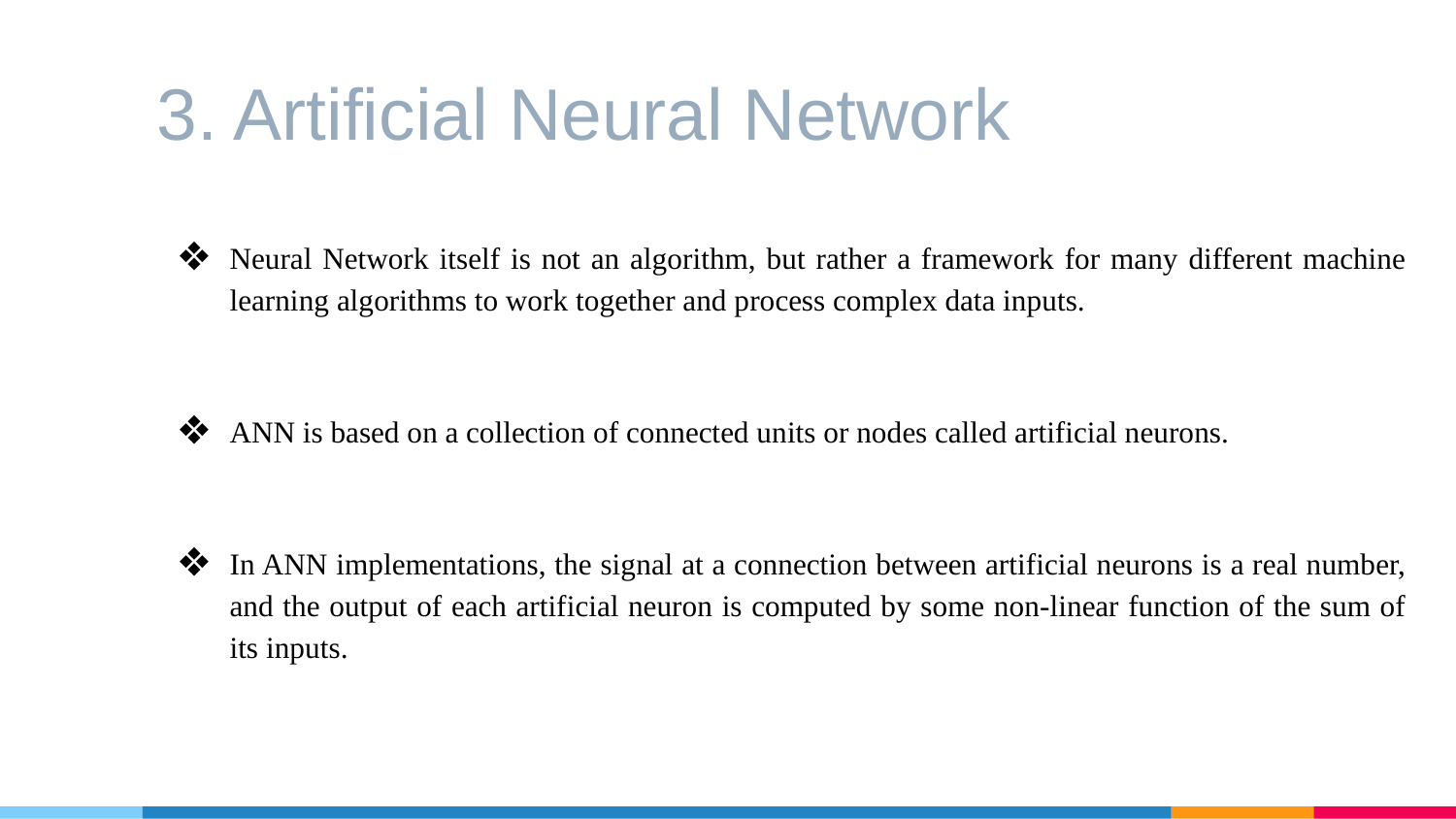

# 3. Artificial Neural Network
Neural Network itself is not an algorithm, but rather a framework for many different machine learning algorithms to work together and process complex data inputs.

ANN is based on a collection of connected units or nodes called artificial neurons.

In ANN implementations, the signal at a connection between artificial neurons is a real number, and the output of each artificial neuron is computed by some non-linear function of the sum of its inputs.